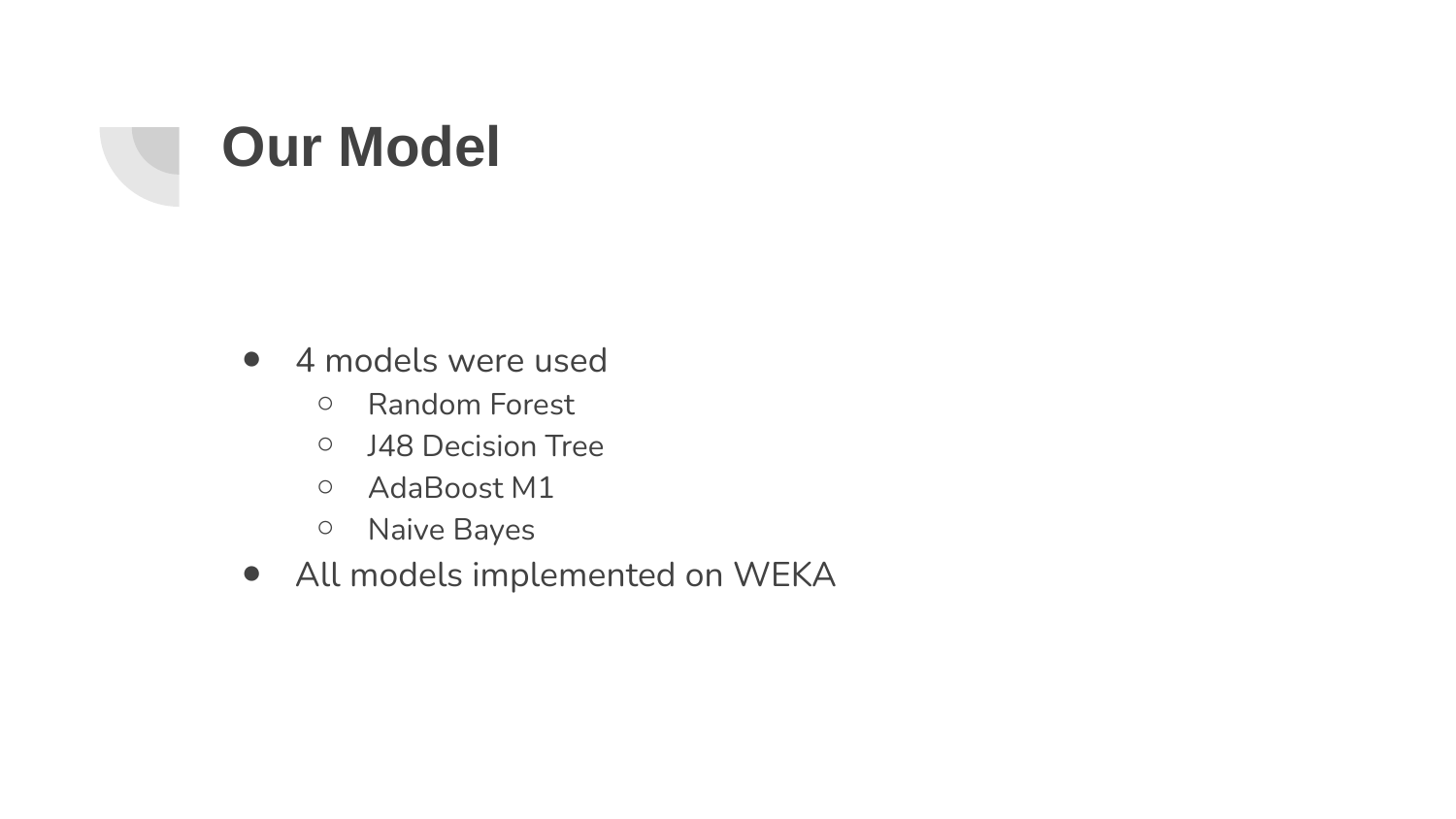

# Our Model
4 models were used
Random Forest
J48 Decision Tree
AdaBoost M1
Naive Bayes
All models implemented on WEKA